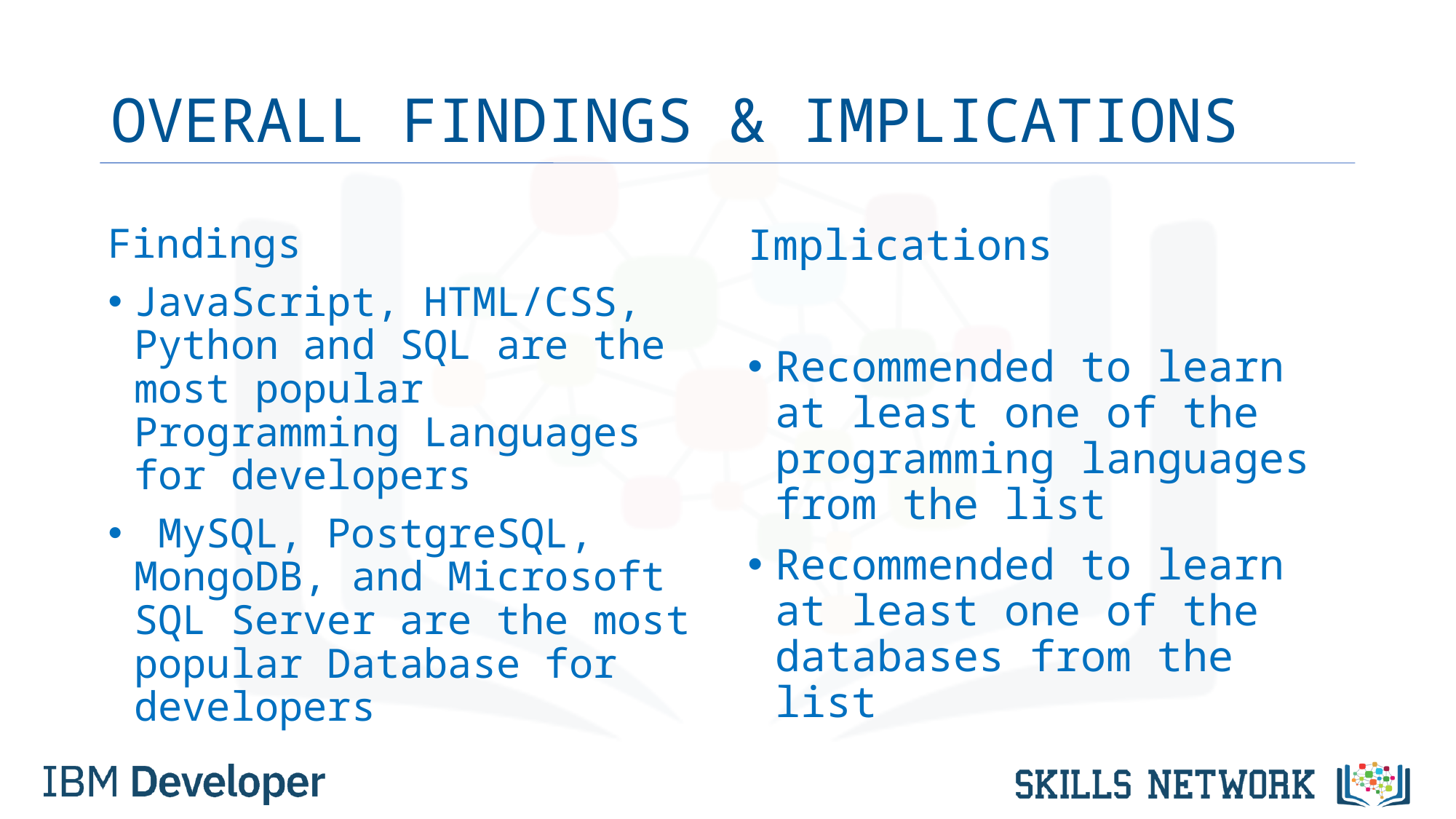

# OVERALL FINDINGS & IMPLICATIONS
Findings
JavaScript, HTML/CSS, Python and SQL are the most popular Programming Languages for developers
 MySQL, PostgreSQL, MongoDB, and Microsoft SQL Server are the most popular Database for developers
Implications

Recommended to learn at least one of the programming languages from the list
Recommended to learn at least one of the databases from the list